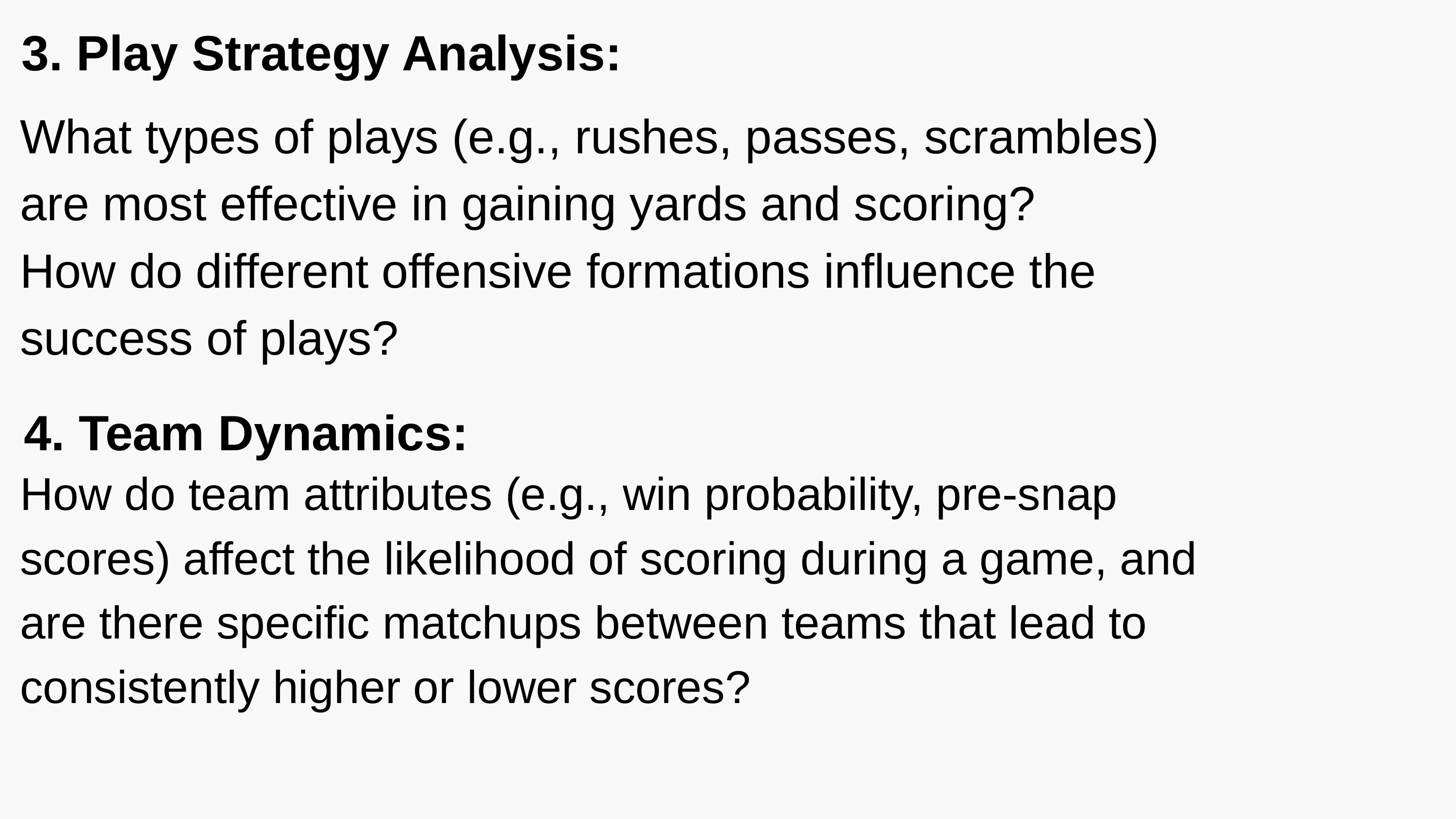

3.⁠ ⁠Play Strategy Analysis:

What types of plays (e.g., rushes, passes, scrambles) are most effective in gaining yards and scoring?
How do different offensive formations influence the success of plays?
4.⁠ ⁠Team Dynamics:

How do team attributes (e.g., win probability, pre-snap scores) affect the likelihood of scoring during a game, and are there specific matchups between teams that lead to consistently higher or lower scores?